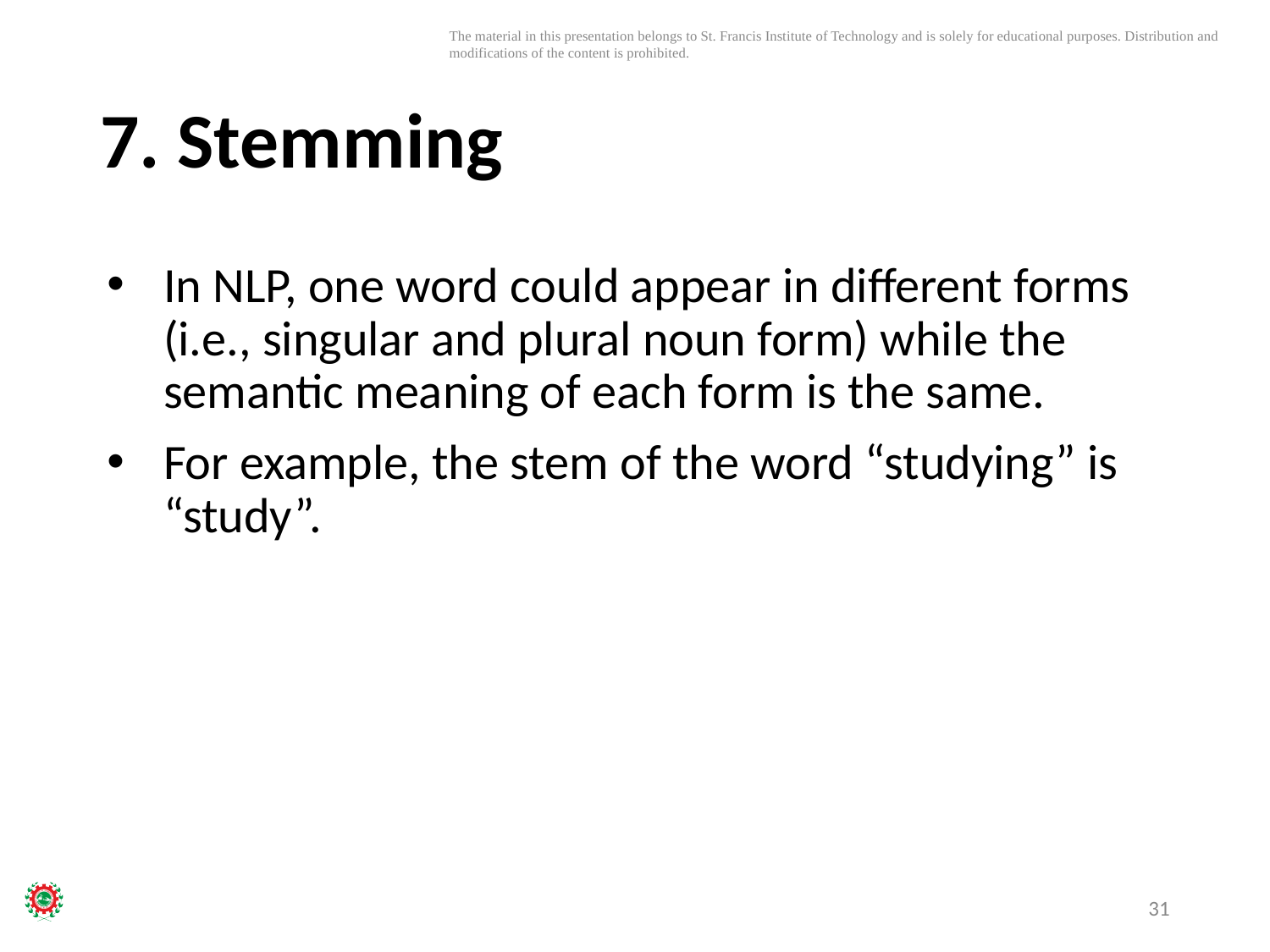

# 7. Stemming
In NLP, one word could appear in different forms (i.e., singular and plural noun form) while the semantic meaning of each form is the same.
For example, the stem of the word “studying” is “study”.
31